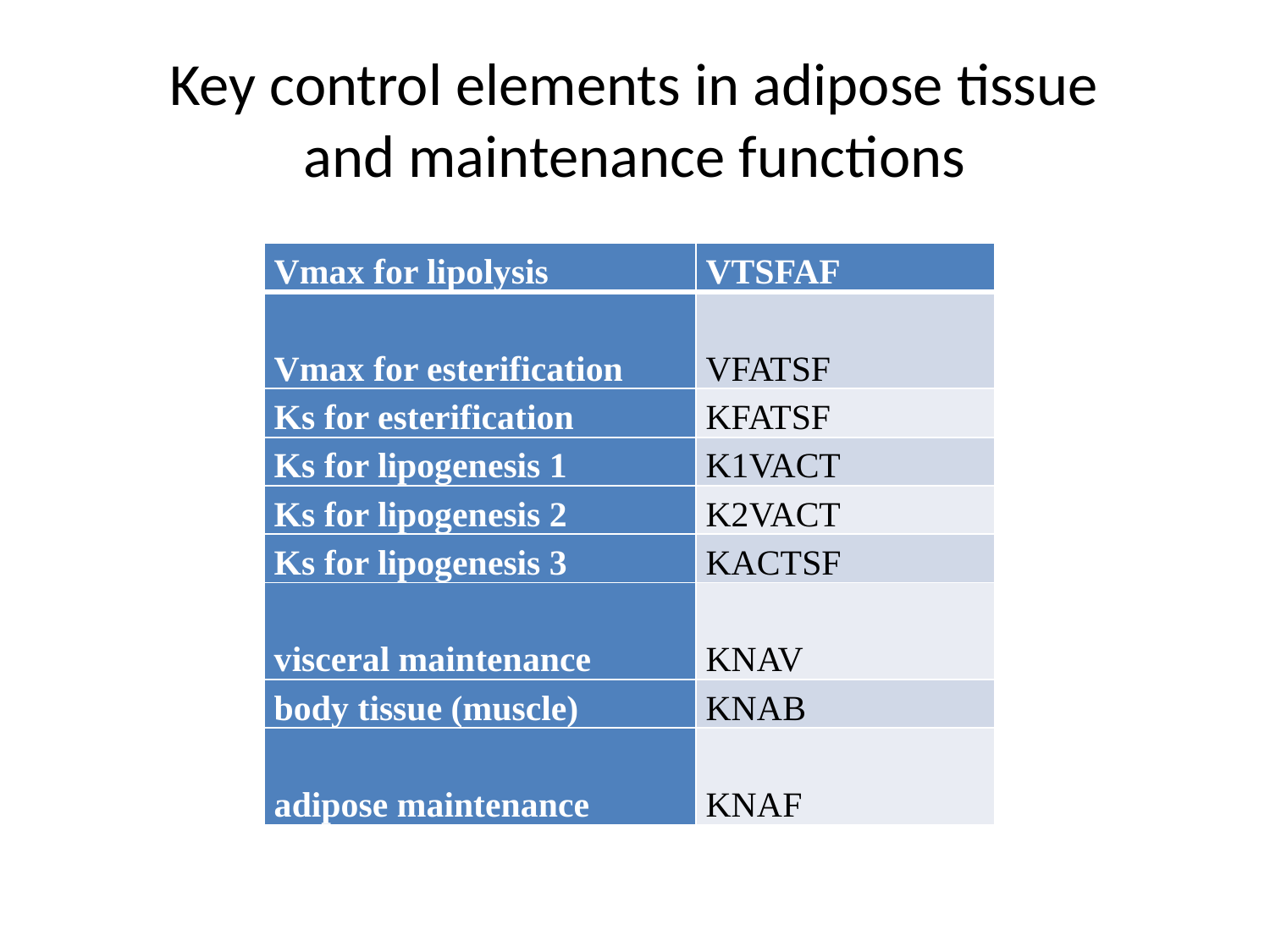

# Key control elements in adipose tissue and maintenance functions
| Vmax for lipolysis | VTSFAF |
| --- | --- |
| Vmax for esterification | VFATSF |
| Ks for esterification | KFATSF |
| Ks for lipogenesis 1 | K1VACT |
| Ks for lipogenesis 2 | K2VACT |
| Ks for lipogenesis 3 | KACTSF |
| visceral maintenance | KNAV |
| body tissue (muscle) | KNAB |
| adipose maintenance | KNAF |